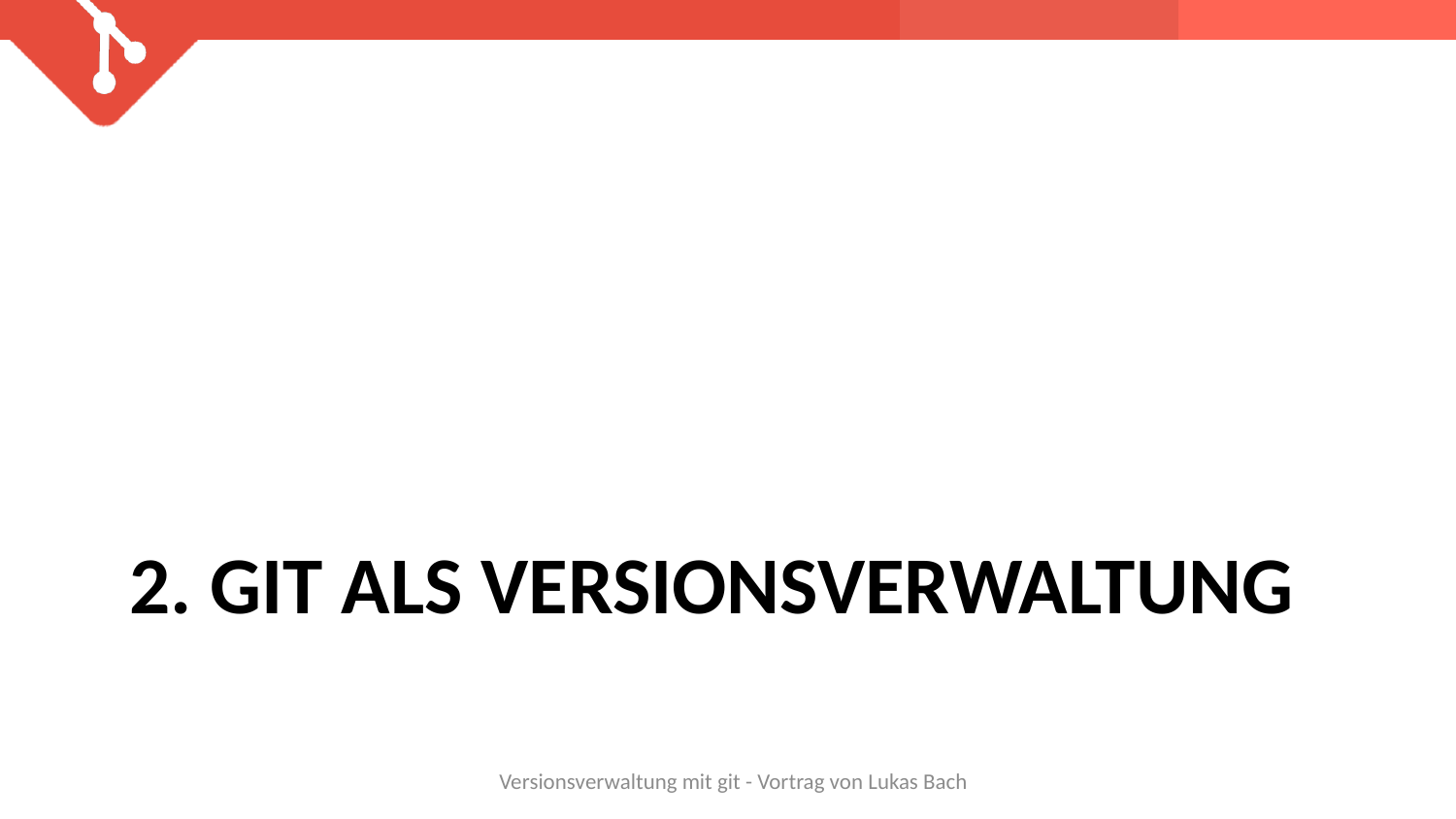

# 2. Git als Versionsverwaltung
Versionsverwaltung mit git - Vortrag von Lukas Bach